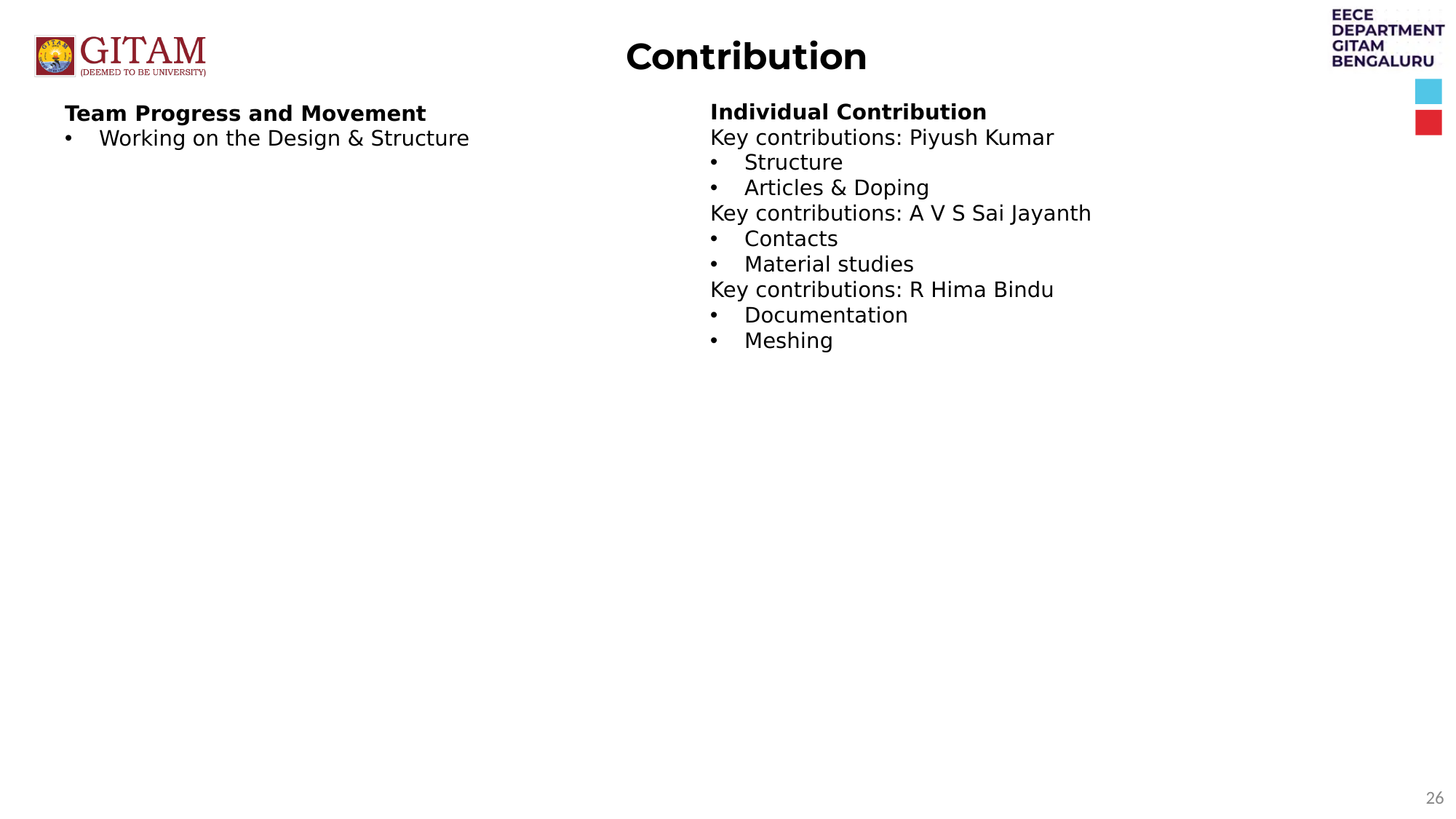

Contribution
Individual Contribution
Key contributions: Piyush Kumar
Structure
Articles & Doping
Key contributions: A V S Sai Jayanth
Contacts
Material studies
Key contributions: R Hima Bindu
Documentation
Meshing
Team Progress and Movement
Working on the Design & Structure

26